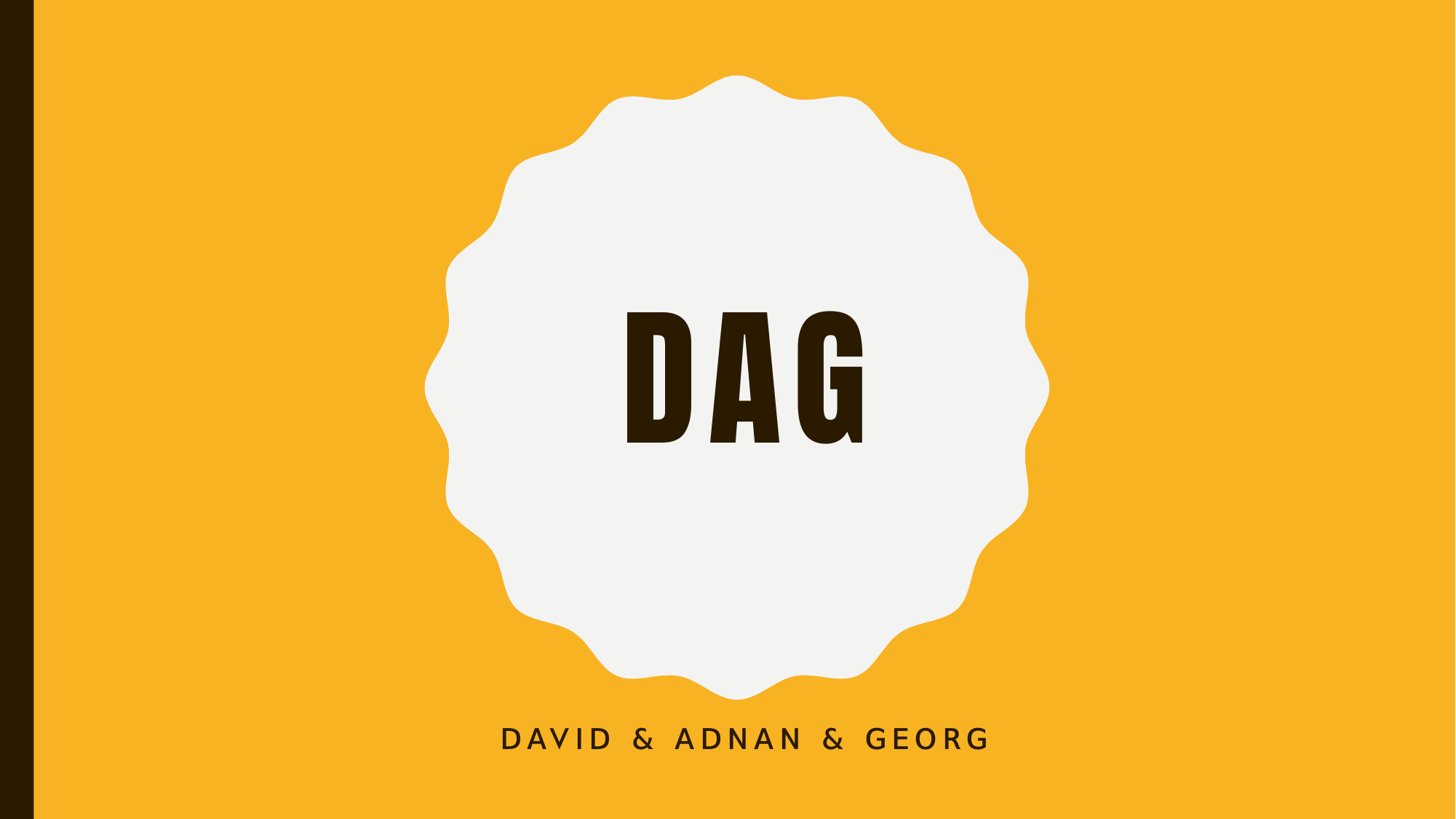

# DAG
David & Adnan & Georg